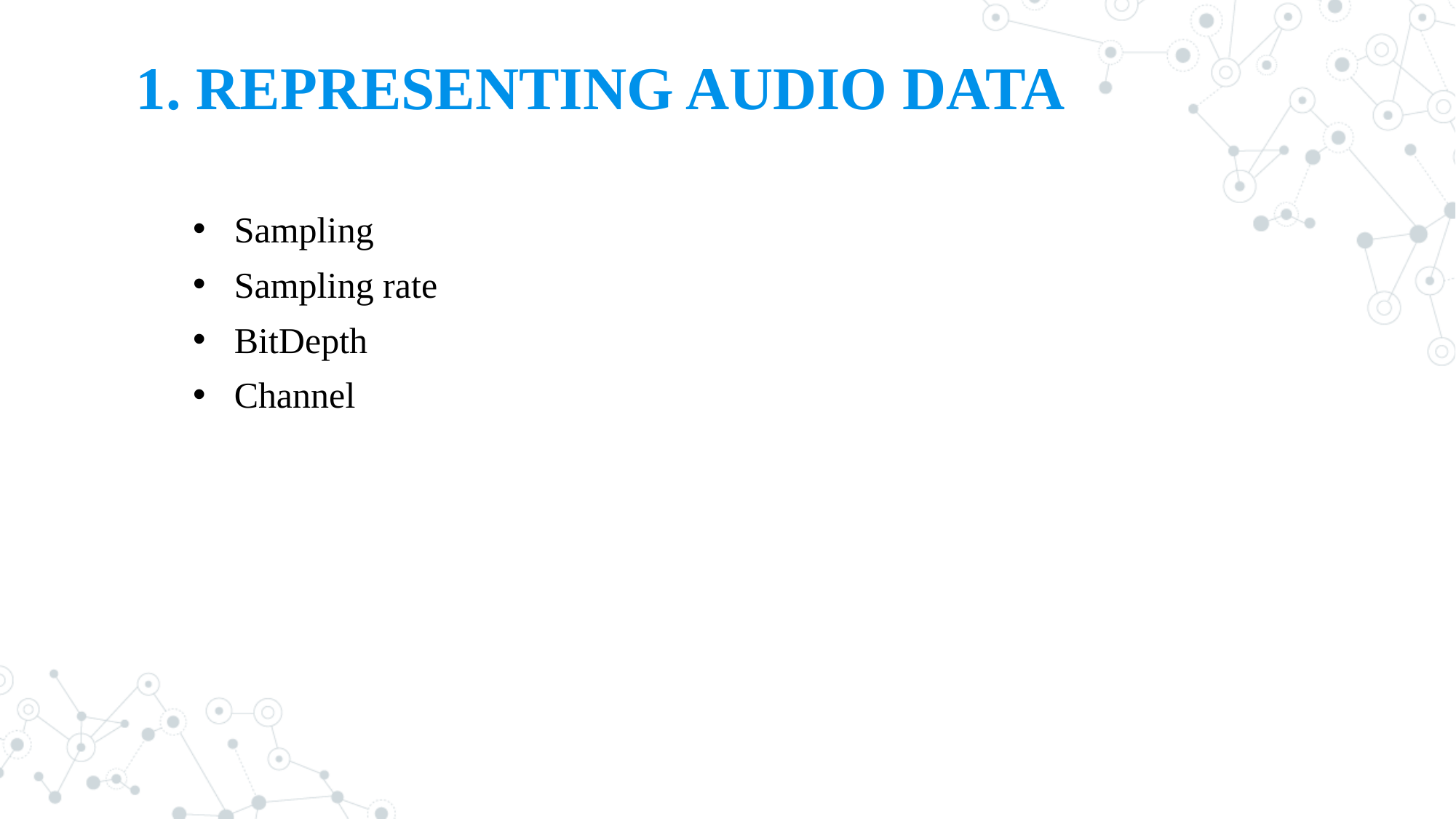

# 1. REPRESENTING AUDIO DATA
Sampling
Sampling rate
BitDepth
Channel